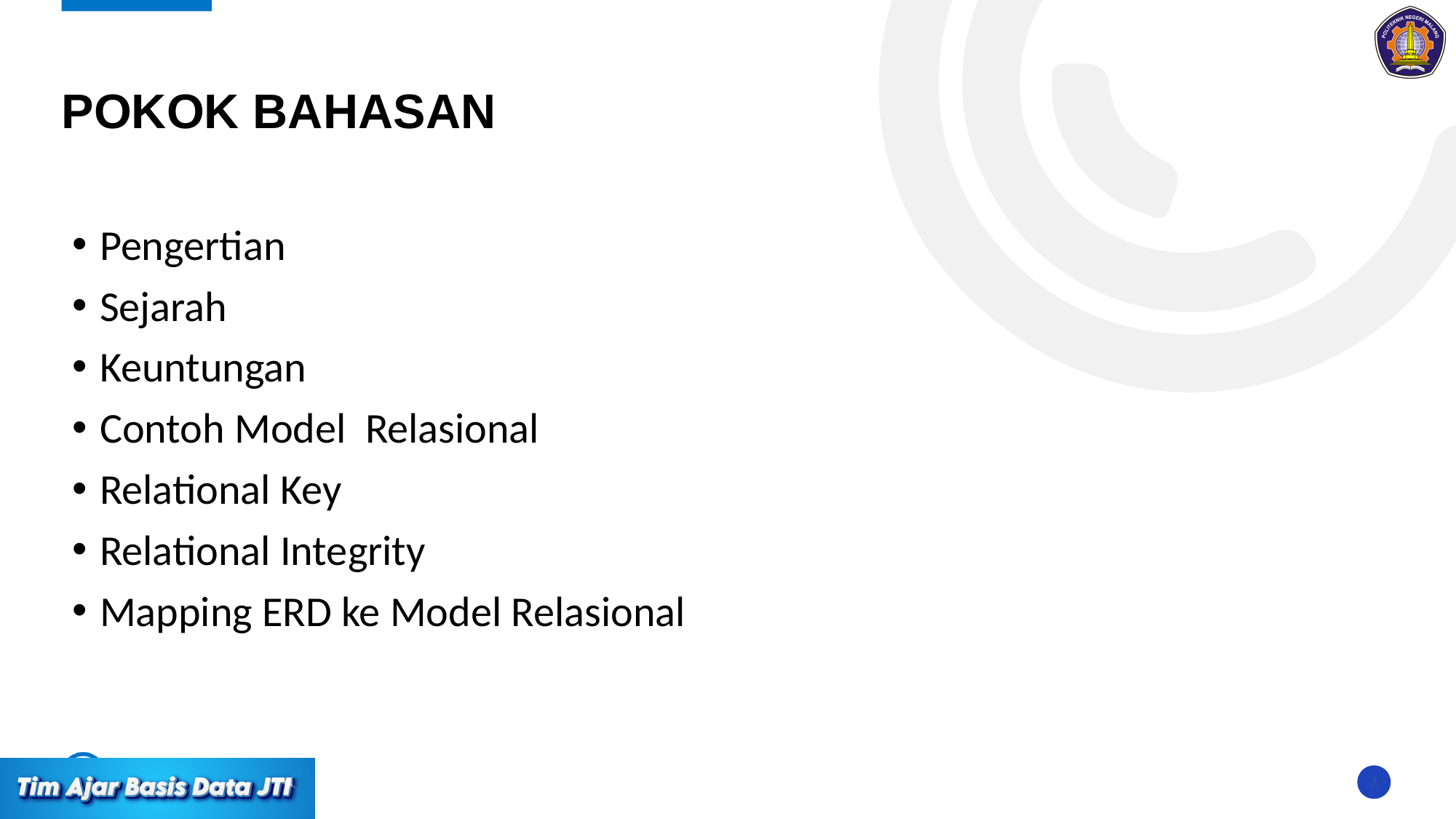

# Pokok Bahasan
Pengertian
Sejarah
Keuntungan
Contoh Model  Relasional
Relational Key
Relational Integrity
Mapping ERD ke Model Relasional
3